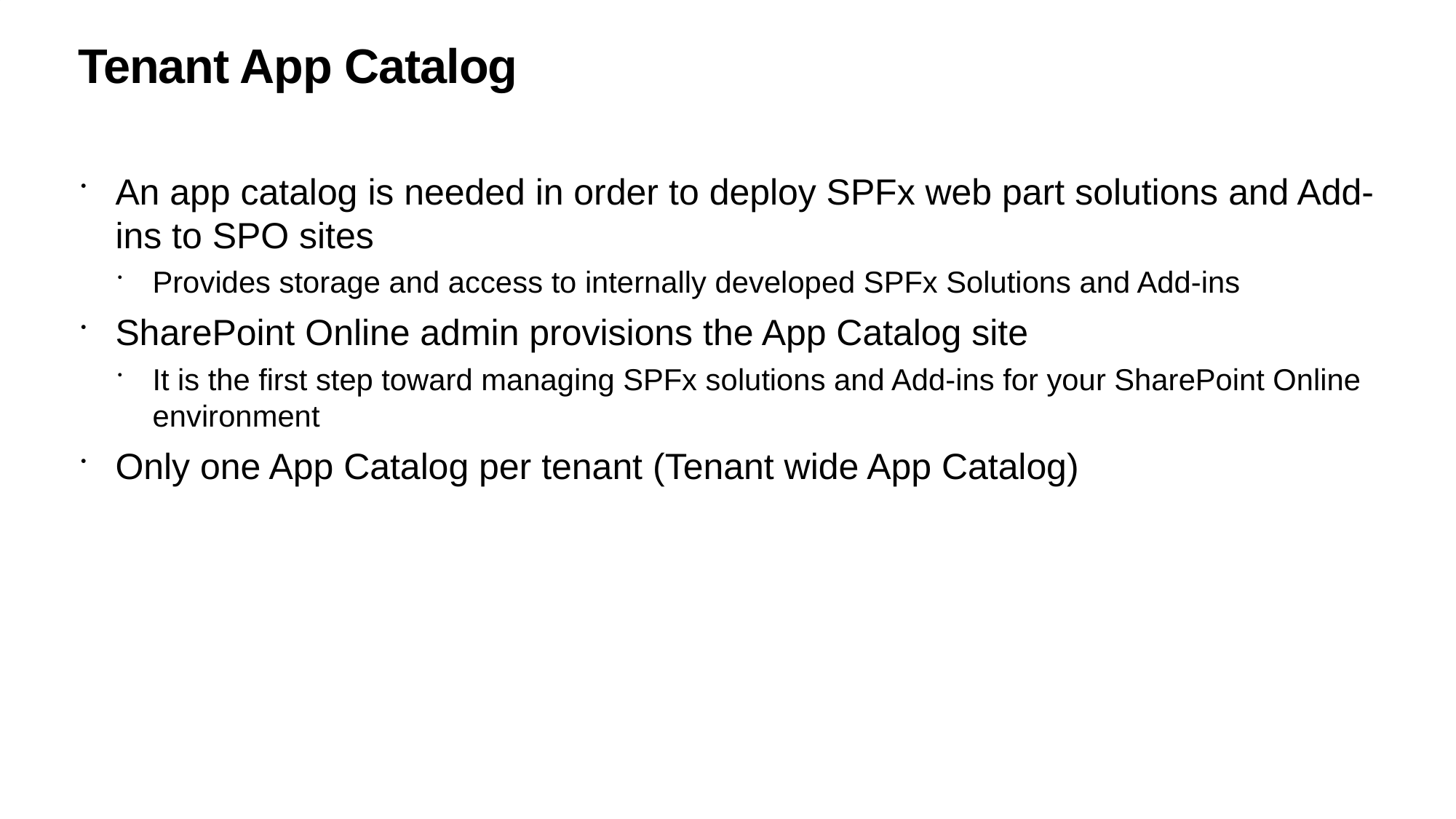

# Tenant App Catalog
An app catalog is needed in order to deploy SPFx web part solutions and Add-ins to SPO sites
Provides storage and access to internally developed SPFx Solutions and Add-ins
SharePoint Online admin provisions the App Catalog site
It is the first step toward managing SPFx solutions and Add-ins for your SharePoint Online environment
Only one App Catalog per tenant (Tenant wide App Catalog)